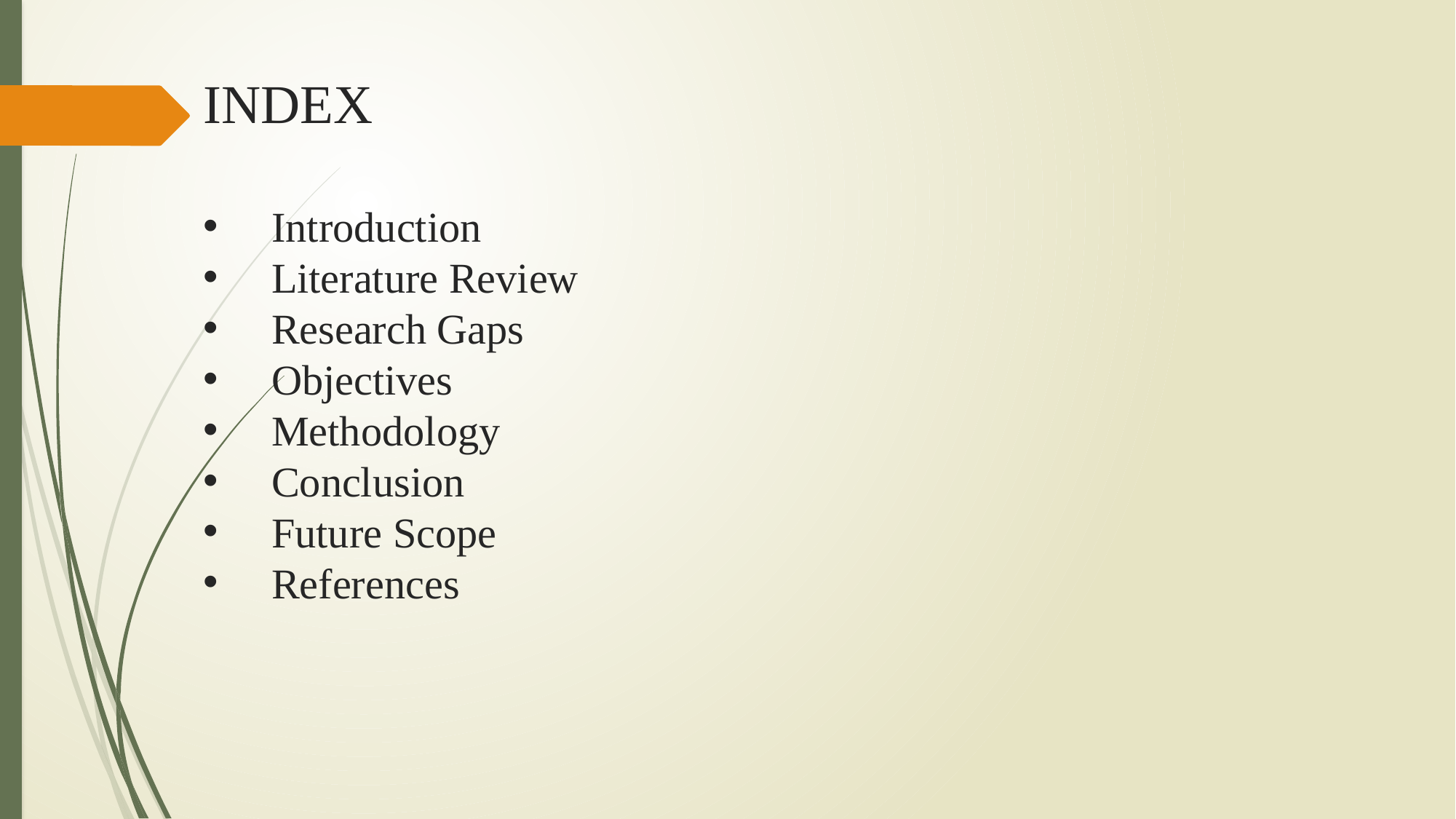

INDEX

Introduction
Literature Review
Research Gaps
Objectives
Methodology
Conclusion
Future Scope
References